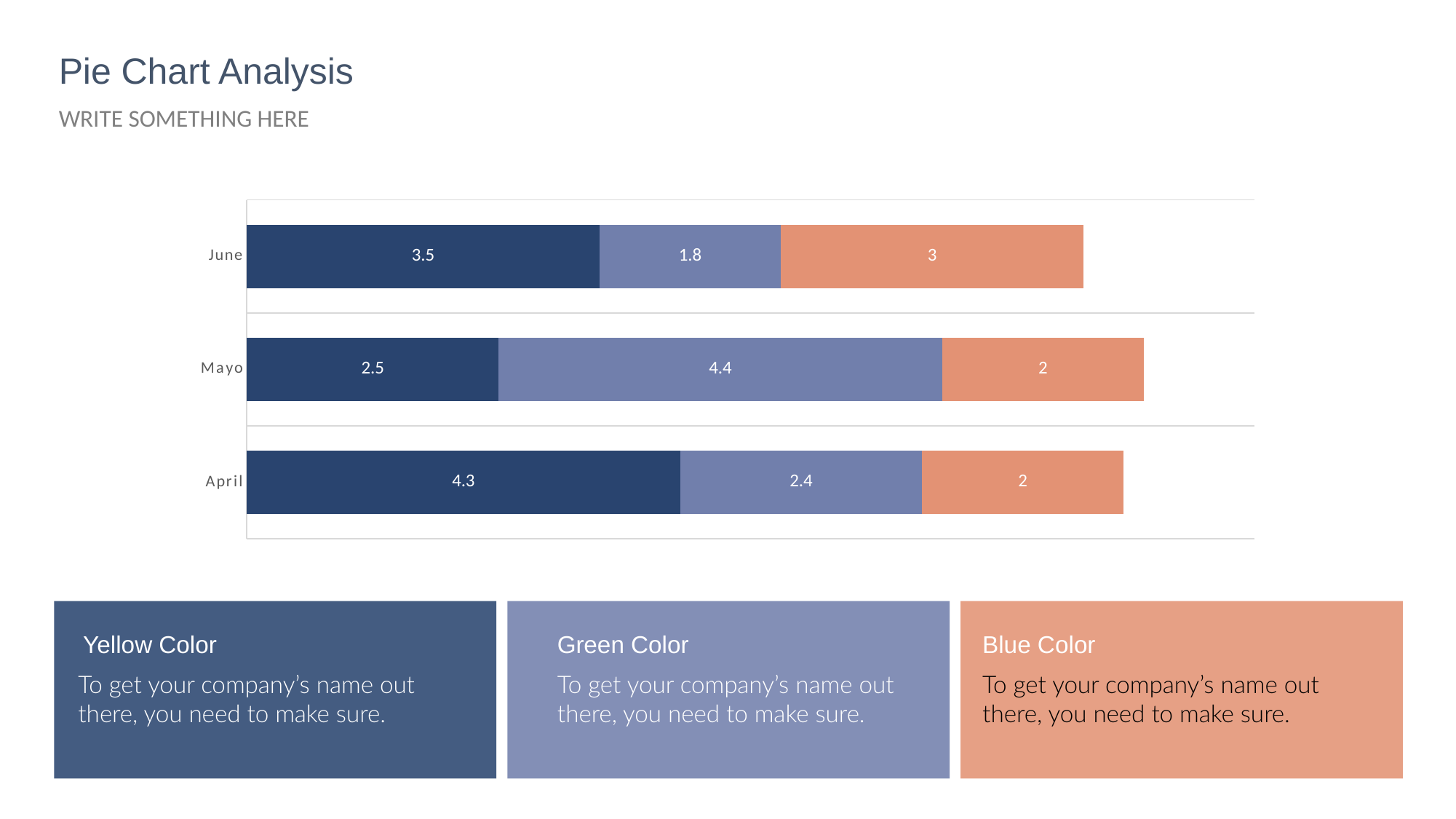

Pie Chart Analysis
WRITE SOMETHING HERE

### Chart

| Category | Series 1 | Series 2 | Series 3 |
|---|---|---|---|
| April | 4.3 | 2.4 | 2.0 |
| Mayo | 2.5 | 4.4 | 2.0 |
| June | 3.5 | 1.8 | 3.0 |

Yellow Color
Green Color
Blue Color
To get your company’s name out there, you need to make sure.
To get your company’s name out there, you need to make sure.
To get your company’s name out there, you need to make sure.